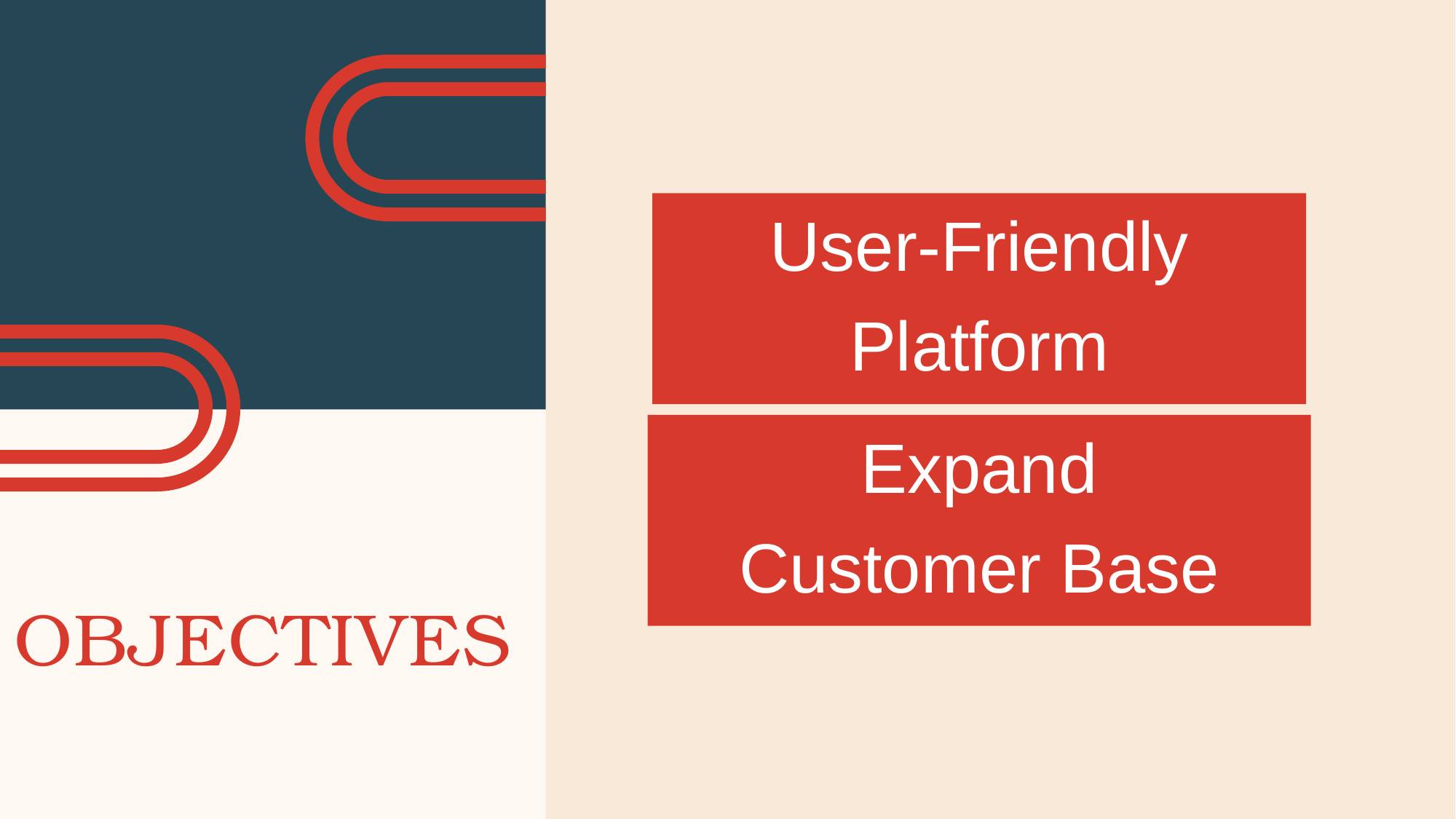

User-Friendly
Platform
Expand
Customer Base
# Objectives